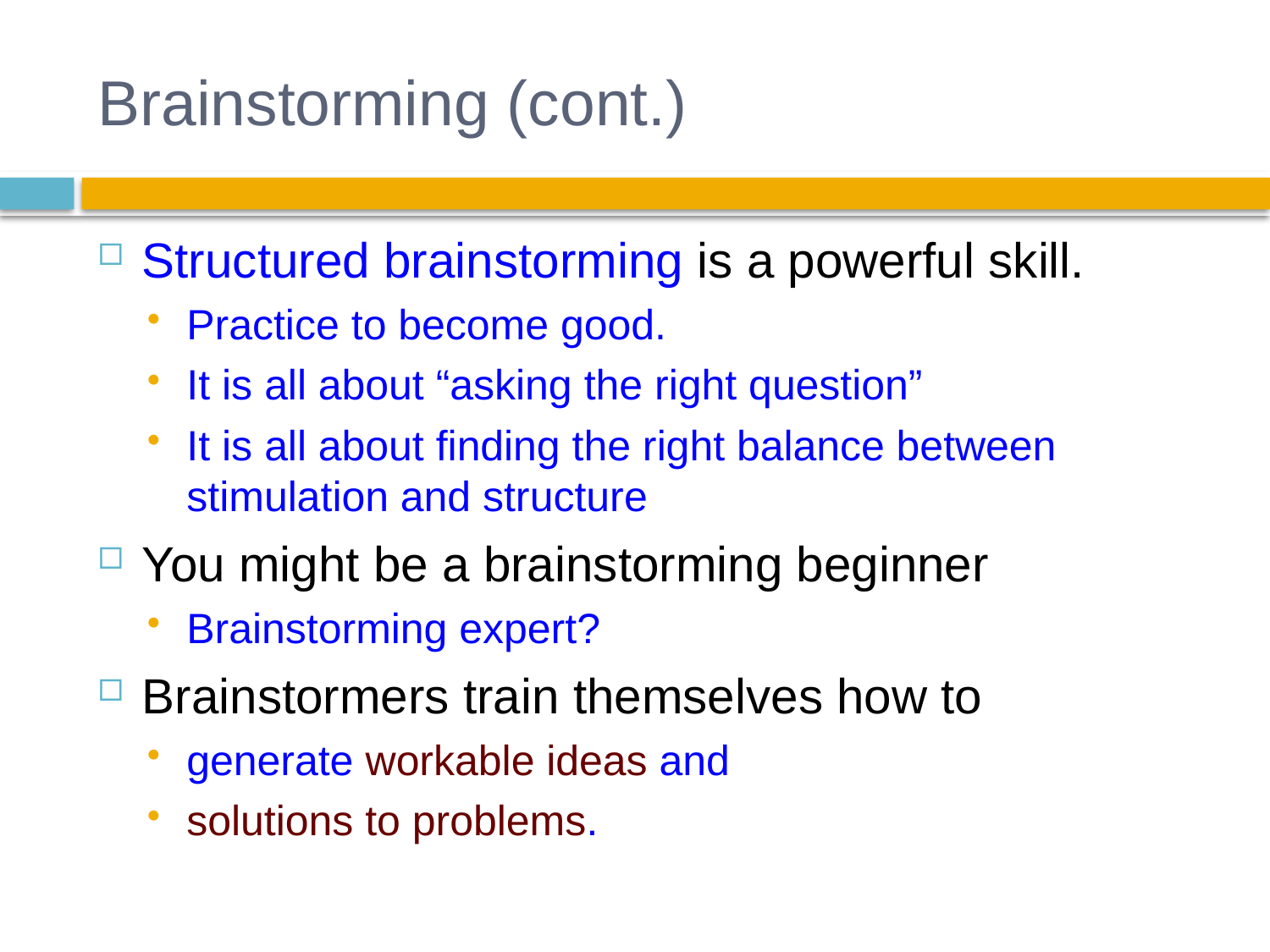

# Brainstorming (cont.)
Structured brainstorming is a powerful skill.
Practice to become good.
It is all about “asking the right question”
It is all about finding the right balance between stimulation and structure
You might be a brainstorming beginner
Brainstorming expert?
Brainstormers train themselves how to
generate workable ideas and
solutions to problems.